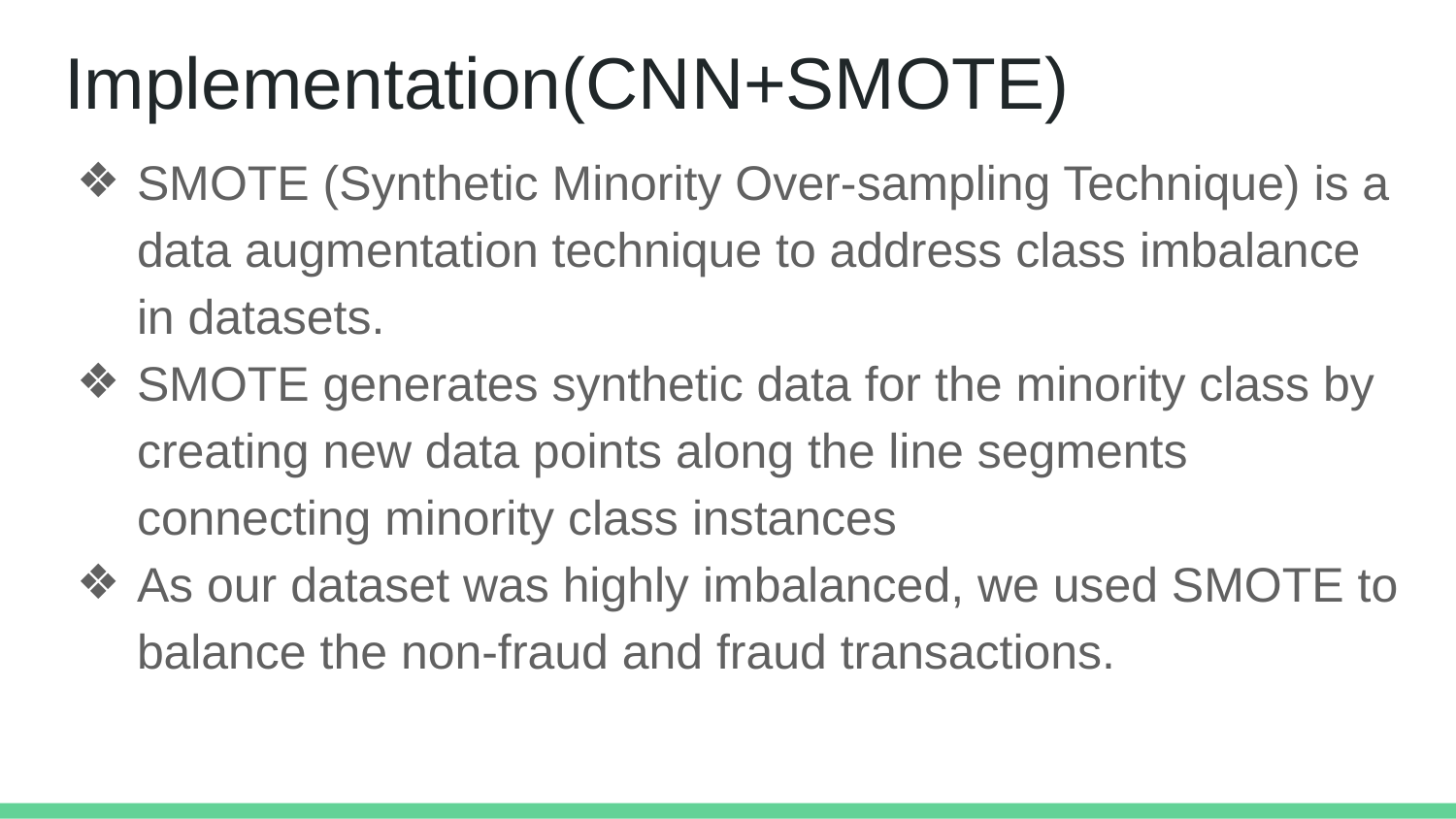

# Implementation(CNN+SMOTE)
SMOTE (Synthetic Minority Over-sampling Technique) is a data augmentation technique to address class imbalance in datasets.
SMOTE generates synthetic data for the minority class by creating new data points along the line segments connecting minority class instances
As our dataset was highly imbalanced, we used SMOTE to balance the non-fraud and fraud transactions.